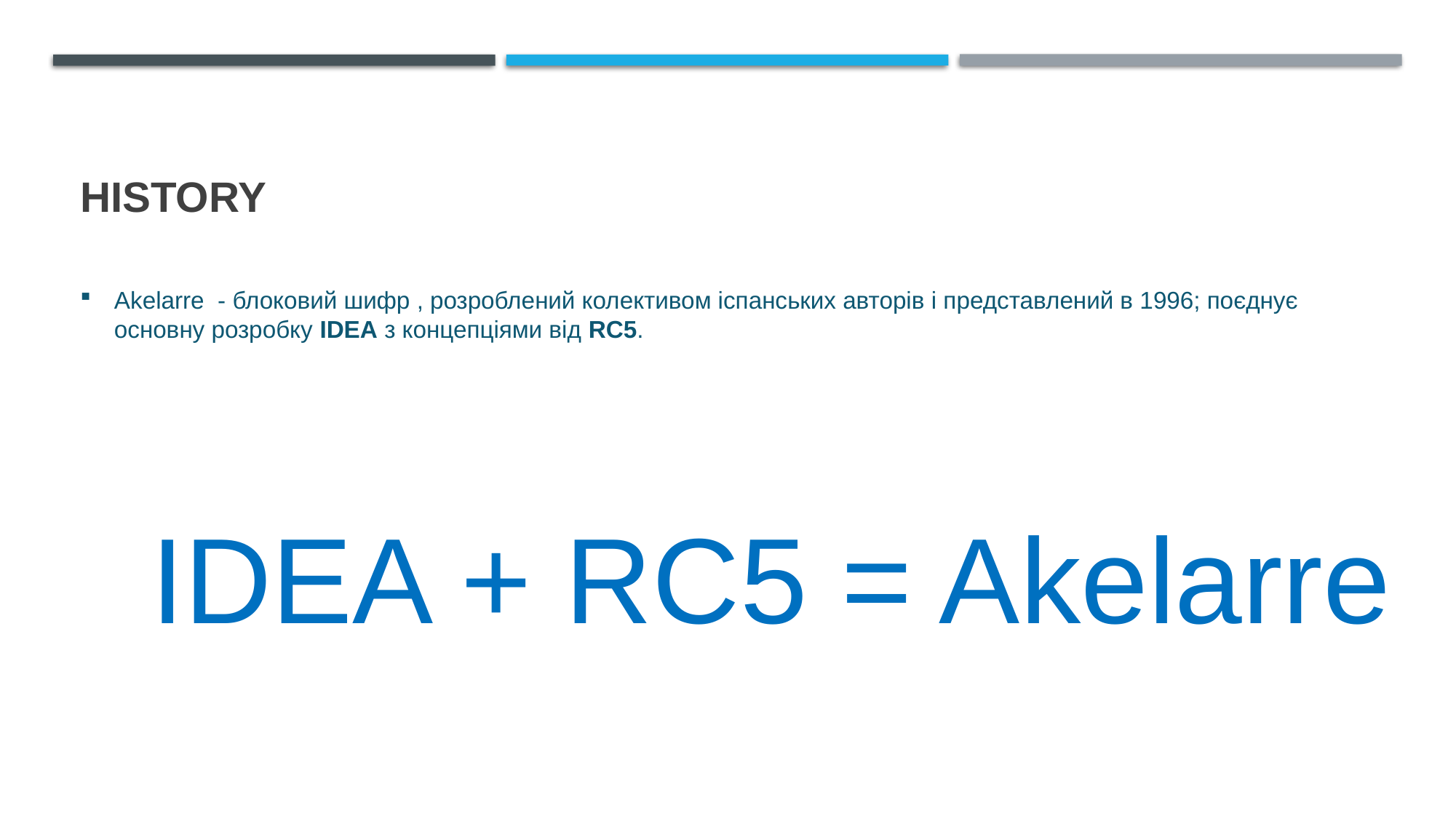

# History
Akelarre  - блоковий шифр , розроблений колективом іспанських авторів і представлений в 1996; поєднує основну розробку IDEA з концепціями від RC5.

IDEA + RC5 = Akelarre